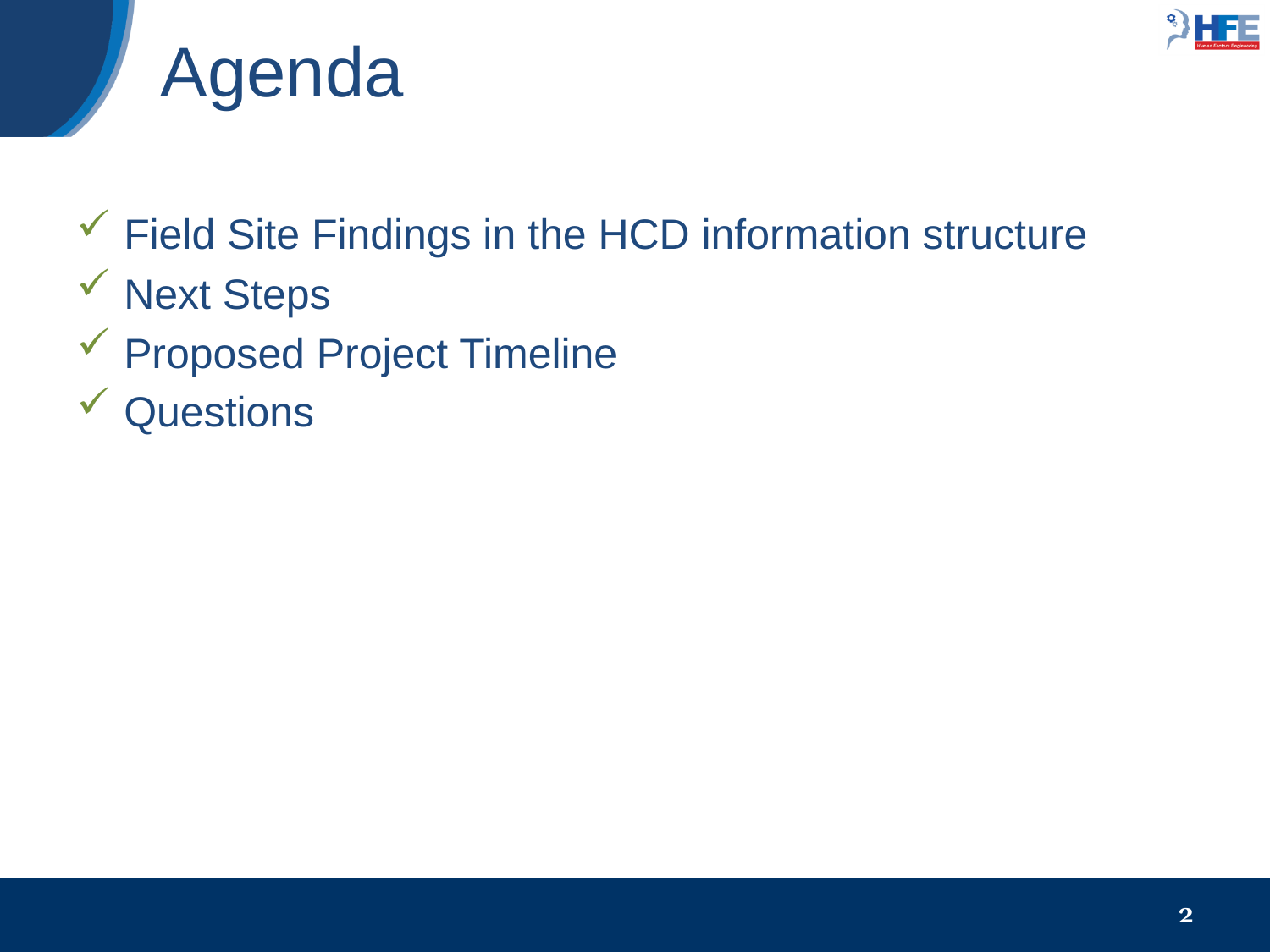

# Agenda
Field Site Findings in the HCD information structure
Next Steps
Proposed Project Timeline
Questions

2